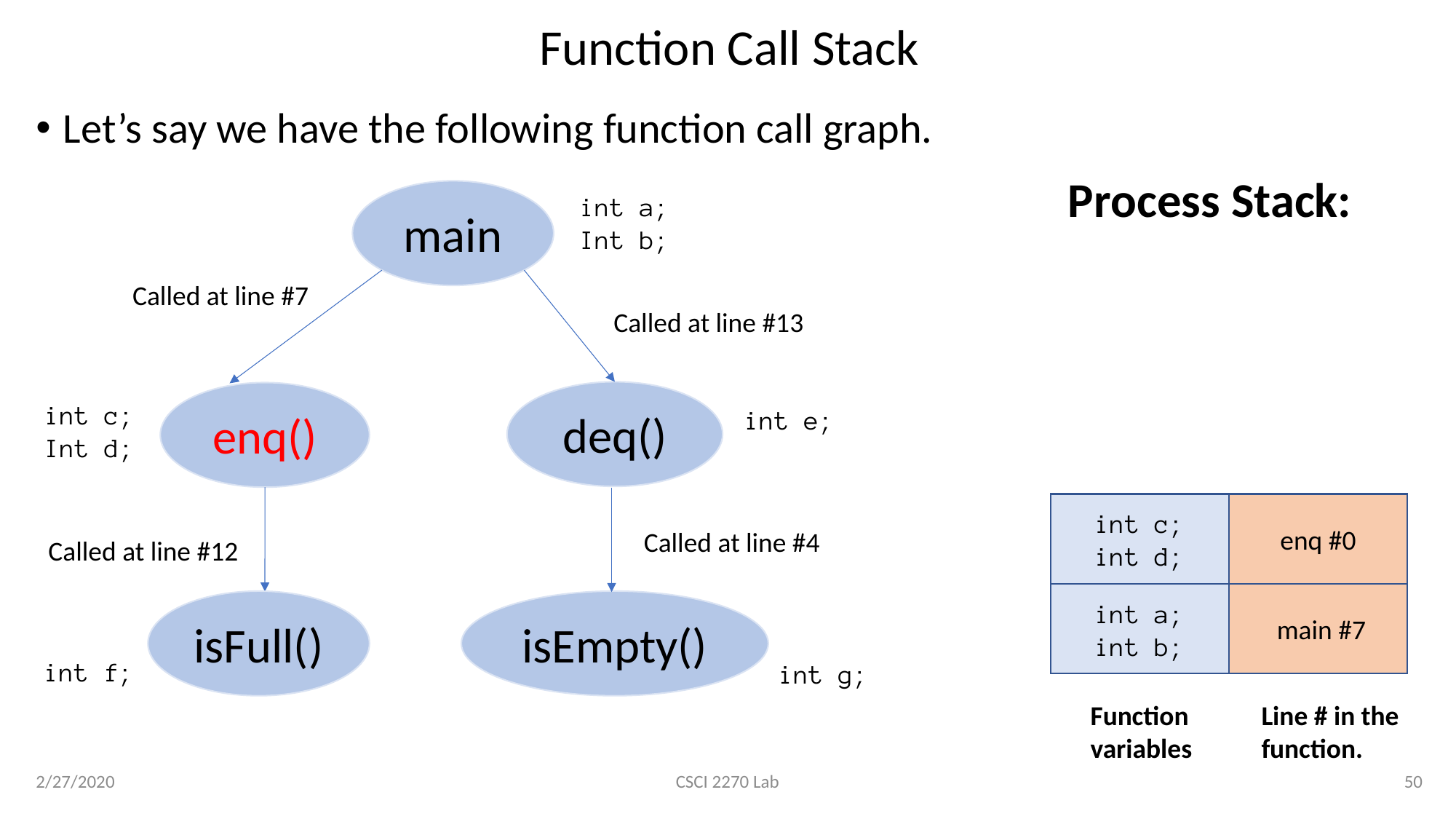

# Function Call Stack
Let’s say we have the following function call graph.
Process Stack:
main
int a;
Int b;
Called at line #7
Called at line #13
deq()
enq()
int c;
Int d;
int e;
enq #0
int c;
int d;
Called at line #4
Called at line #12
 main #7
int a;
int b;
isFull()
isEmpty()
int f;
int g;
Function variables
Line # in the function.
2/27/2020
50
CSCI 2270 Lab